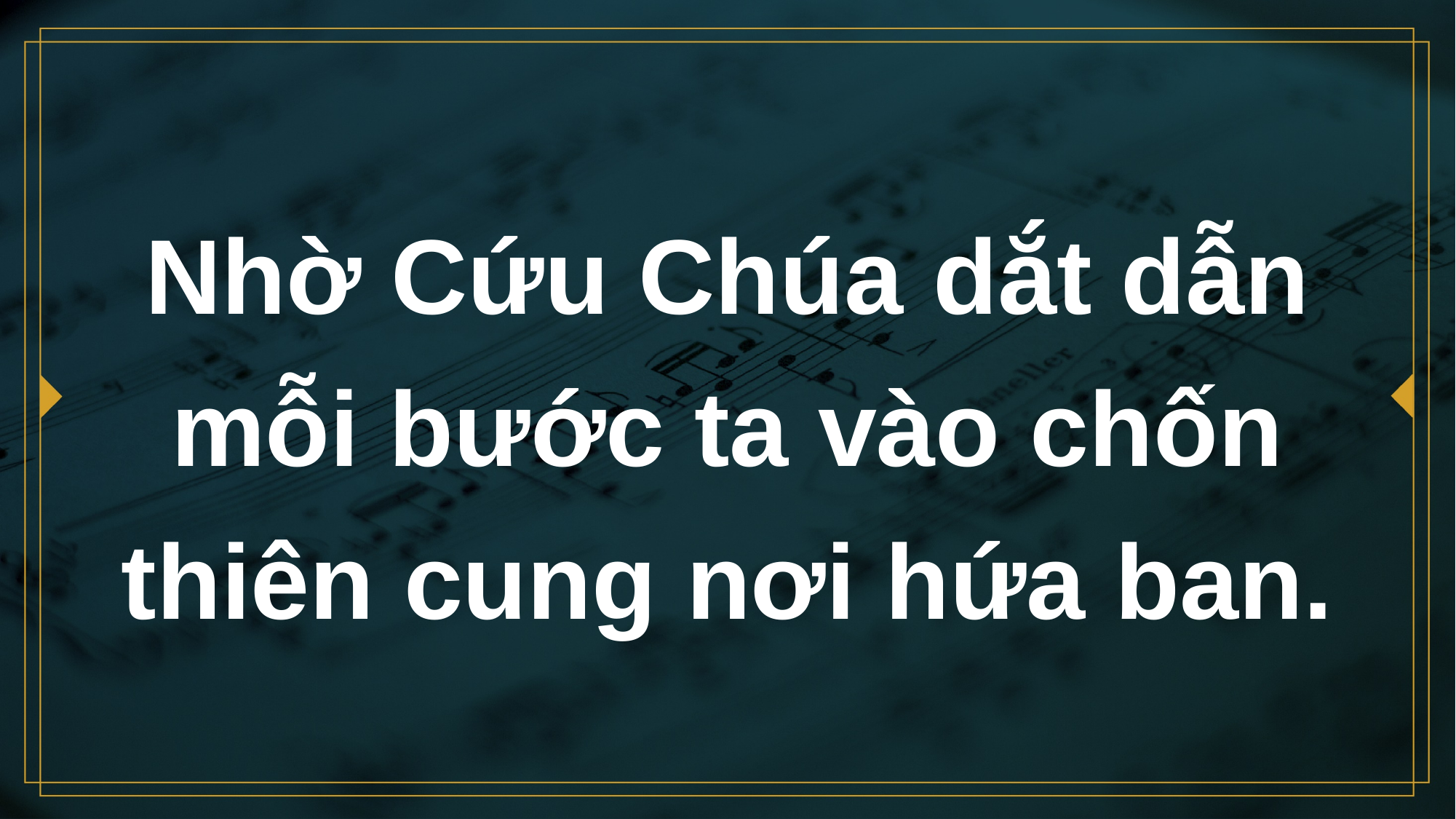

# Nhờ Cứu Chúa dắt dẫn mỗi bước ta vào chốn thiên cung nơi hứa ban.